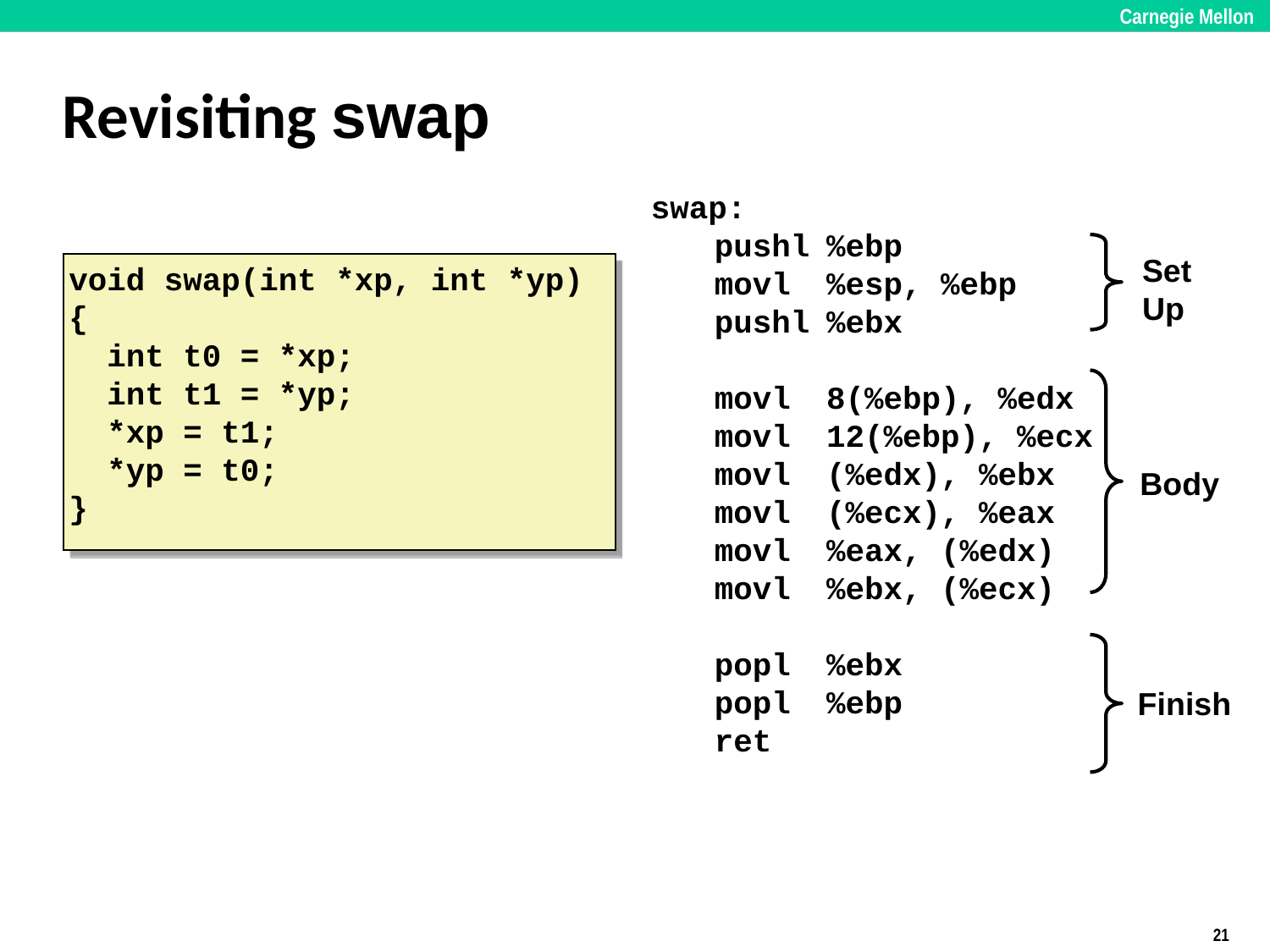

Carnegie Mellon
# Revisiting swap
swap:
	pushl	%ebp
	movl	%esp, %ebp
	pushl	%ebx

	movl	8(%ebp), %edx
	movl	12(%ebp), %ecx
	movl	(%edx), %ebx
	movl	(%ecx), %eax
	movl	%eax, (%edx)
	movl	%ebx, (%ecx)

	popl	%ebx
	popl	%ebp
	ret

Set
Up
void swap(int *xp, int *yp)
{
  int t0 = *xp;
  int t1 = *yp;
  *xp = t1;
  *yp = t0;
}

Body

Finish